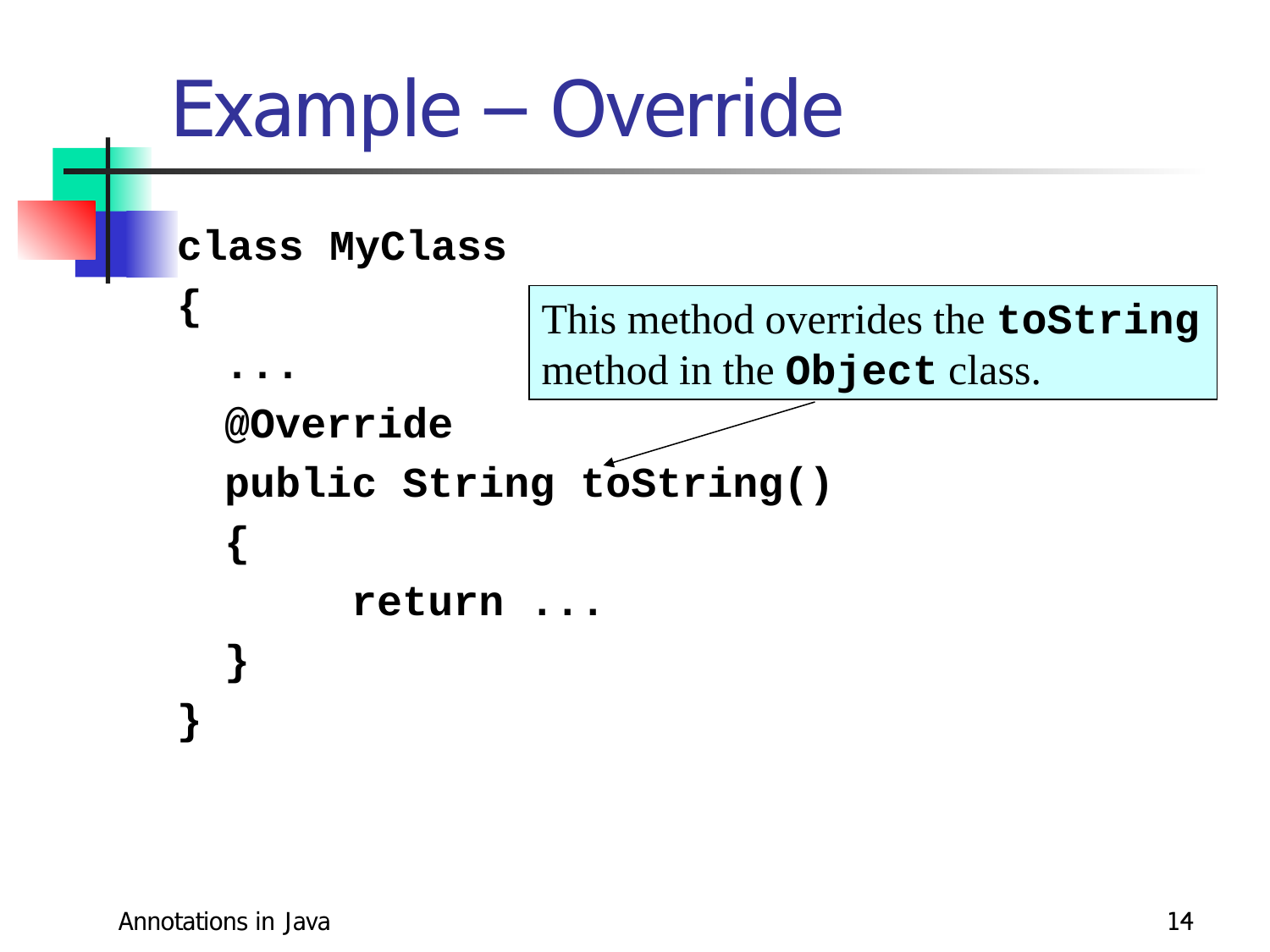

# Example – Override
class MyClass
{
	...
	@Override
	public String toString()
	{
		return ...
	}
}
This method overrides the toString method in the Object class.

Annotations in Java
14